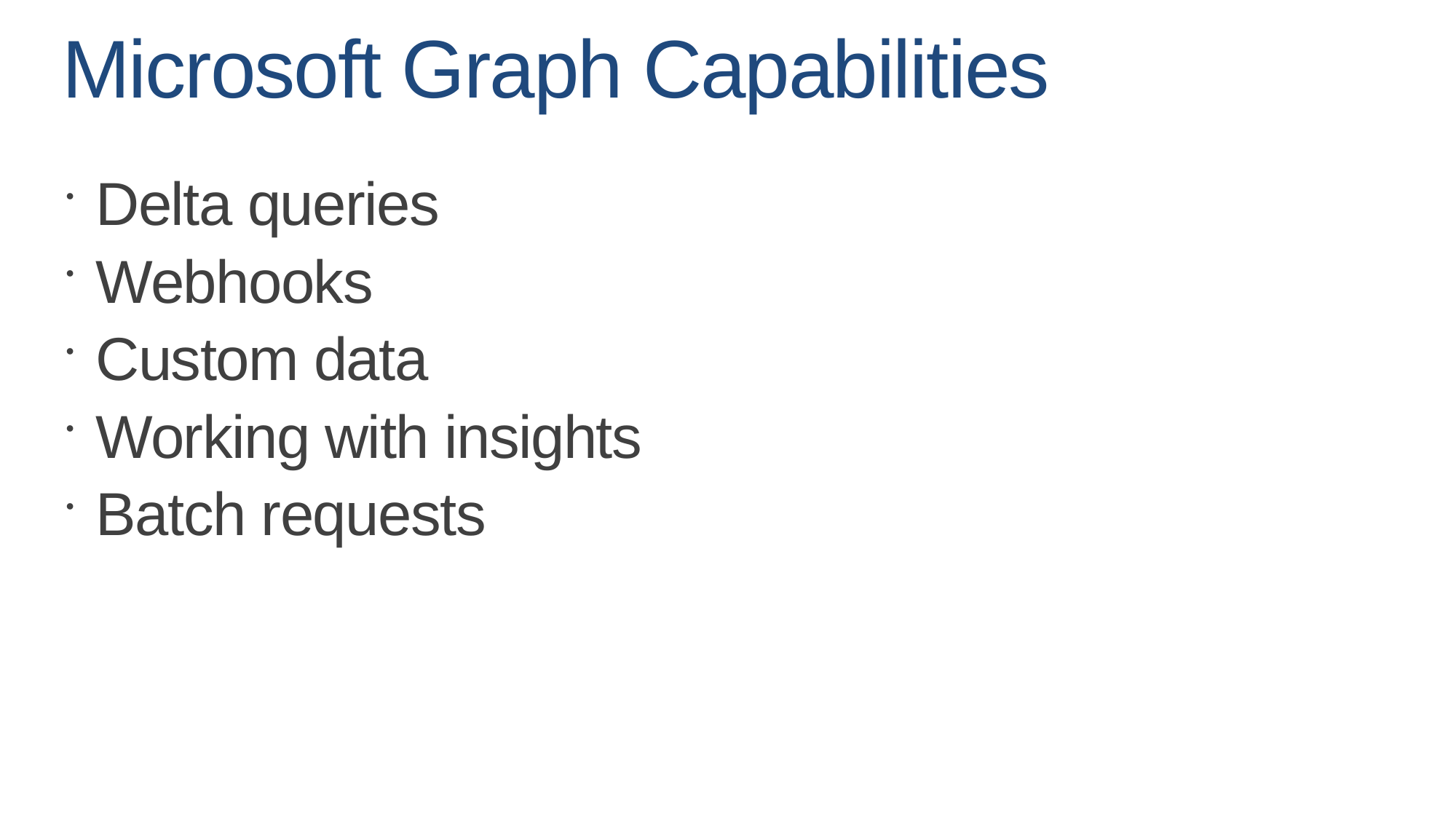

# Microsoft Graph Capabilities
Delta queries
Webhooks
Custom data
Working with insights
Batch requests